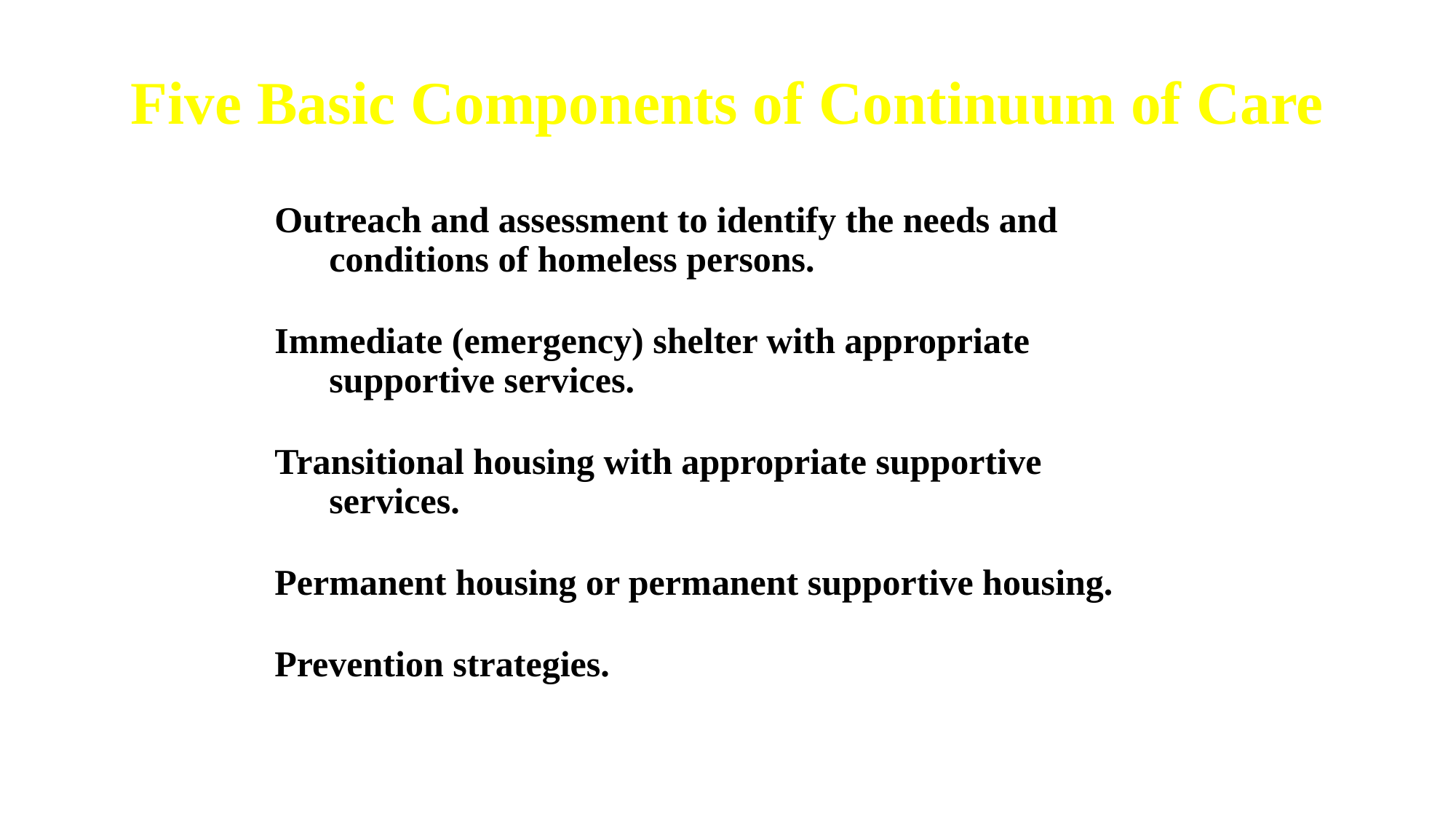

Five Basic Components of Continuum of Care
Outreach and assessment to identify the needs and conditions of homeless persons.

Immediate (emergency) shelter with appropriate supportive services.

Transitional housing with appropriate supportive services.

Permanent housing or permanent supportive housing.

Prevention strategies.